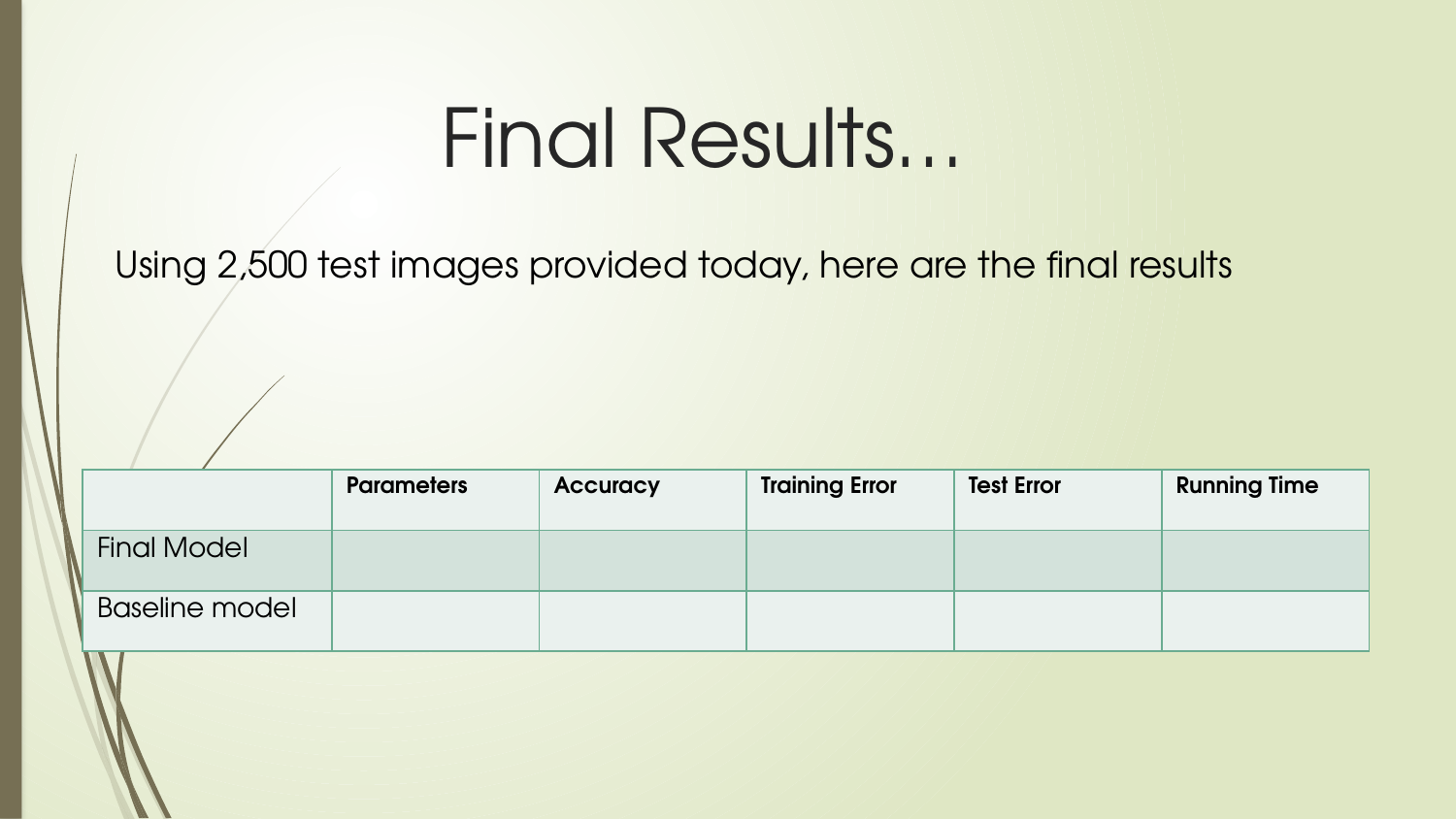

# Final Results…
Using 2,500 test images provided today, here are the final results
|  | Parameters | Accuracy | Training Error | Test Error | Running Time |
| --- | --- | --- | --- | --- | --- |
| Final Model |  |  |  |  |  |
| Baseline model |  |  |  |  |  |